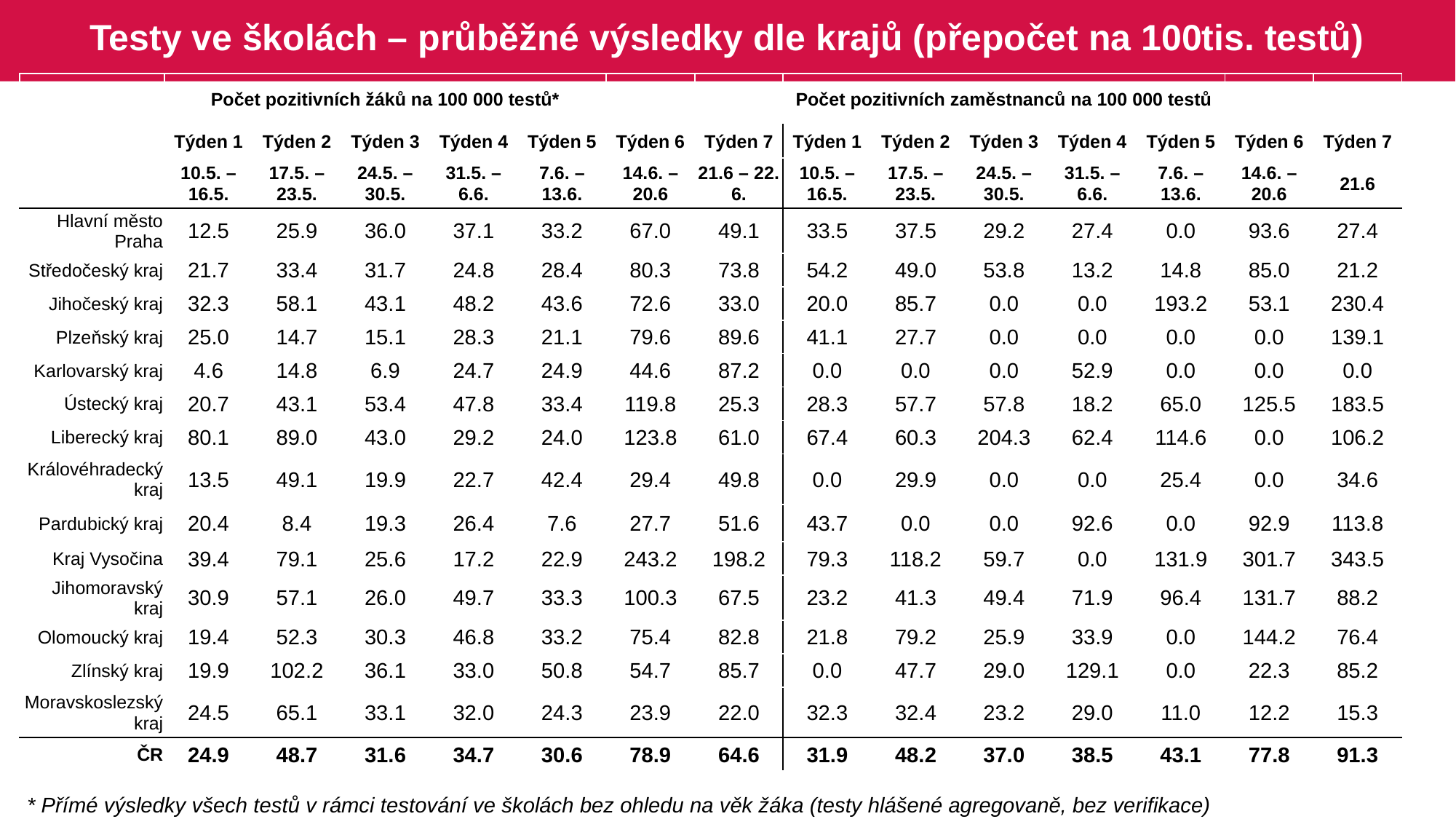

# Testy ve školách – průběžné výsledky dle krajů (přepočet na 100tis. testů)
|  | Počet pozitivních žáků na 100 000 testů\* |  |  |  |  |  |  | Počet pozitivních zaměstnanců na 100 000 testů |  |  |  |  |  |  |
| --- | --- | --- | --- | --- | --- | --- | --- | --- | --- | --- | --- | --- | --- | --- |
|  | Týden 1 | Týden 2 | Týden 3 | Týden 4 | Týden 5 | Týden 6 | Týden 7 | Týden 1 | Týden 2 | Týden 3 | Týden 4 | Týden 5 | Týden 6 | Týden 7 |
|  | 10.5. – 16.5. | 17.5. – 23.5. | 24.5. – 30.5. | 31.5. – 6.6. | 7.6. – 13.6. | 14.6. –20.6 | 21.6 – 22. 6. | 10.5. – 16.5. | 17.5. – 23.5. | 24.5. – 30.5. | 31.5. – 6.6. | 7.6. – 13.6. | 14.6. –20.6 | 21.6 |
| Hlavní město Praha | 12.5 | 25.9 | 36.0 | 37.1 | 33.2 | 67.0 | 49.1 | 33.5 | 37.5 | 29.2 | 27.4 | 0.0 | 93.6 | 27.4 |
| Středočeský kraj | 21.7 | 33.4 | 31.7 | 24.8 | 28.4 | 80.3 | 73.8 | 54.2 | 49.0 | 53.8 | 13.2 | 14.8 | 85.0 | 21.2 |
| Jihočeský kraj | 32.3 | 58.1 | 43.1 | 48.2 | 43.6 | 72.6 | 33.0 | 20.0 | 85.7 | 0.0 | 0.0 | 193.2 | 53.1 | 230.4 |
| Plzeňský kraj | 25.0 | 14.7 | 15.1 | 28.3 | 21.1 | 79.6 | 89.6 | 41.1 | 27.7 | 0.0 | 0.0 | 0.0 | 0.0 | 139.1 |
| Karlovarský kraj | 4.6 | 14.8 | 6.9 | 24.7 | 24.9 | 44.6 | 87.2 | 0.0 | 0.0 | 0.0 | 52.9 | 0.0 | 0.0 | 0.0 |
| Ústecký kraj | 20.7 | 43.1 | 53.4 | 47.8 | 33.4 | 119.8 | 25.3 | 28.3 | 57.7 | 57.8 | 18.2 | 65.0 | 125.5 | 183.5 |
| Liberecký kraj | 80.1 | 89.0 | 43.0 | 29.2 | 24.0 | 123.8 | 61.0 | 67.4 | 60.3 | 204.3 | 62.4 | 114.6 | 0.0 | 106.2 |
| Královéhradecký kraj | 13.5 | 49.1 | 19.9 | 22.7 | 42.4 | 29.4 | 49.8 | 0.0 | 29.9 | 0.0 | 0.0 | 25.4 | 0.0 | 34.6 |
| Pardubický kraj | 20.4 | 8.4 | 19.3 | 26.4 | 7.6 | 27.7 | 51.6 | 43.7 | 0.0 | 0.0 | 92.6 | 0.0 | 92.9 | 113.8 |
| Kraj Vysočina | 39.4 | 79.1 | 25.6 | 17.2 | 22.9 | 243.2 | 198.2 | 79.3 | 118.2 | 59.7 | 0.0 | 131.9 | 301.7 | 343.5 |
| Jihomoravský kraj | 30.9 | 57.1 | 26.0 | 49.7 | 33.3 | 100.3 | 67.5 | 23.2 | 41.3 | 49.4 | 71.9 | 96.4 | 131.7 | 88.2 |
| Olomoucký kraj | 19.4 | 52.3 | 30.3 | 46.8 | 33.2 | 75.4 | 82.8 | 21.8 | 79.2 | 25.9 | 33.9 | 0.0 | 144.2 | 76.4 |
| Zlínský kraj | 19.9 | 102.2 | 36.1 | 33.0 | 50.8 | 54.7 | 85.7 | 0.0 | 47.7 | 29.0 | 129.1 | 0.0 | 22.3 | 85.2 |
| Moravskoslezský kraj | 24.5 | 65.1 | 33.1 | 32.0 | 24.3 | 23.9 | 22.0 | 32.3 | 32.4 | 23.2 | 29.0 | 11.0 | 12.2 | 15.3 |
| ČR | 24.9 | 48.7 | 31.6 | 34.7 | 30.6 | 78.9 | 64.6 | 31.9 | 48.2 | 37.0 | 38.5 | 43.1 | 77.8 | 91.3 |
* Přímé výsledky všech testů v rámci testování ve školách bez ohledu na věk žáka (testy hlášené agregovaně, bez verifikace)